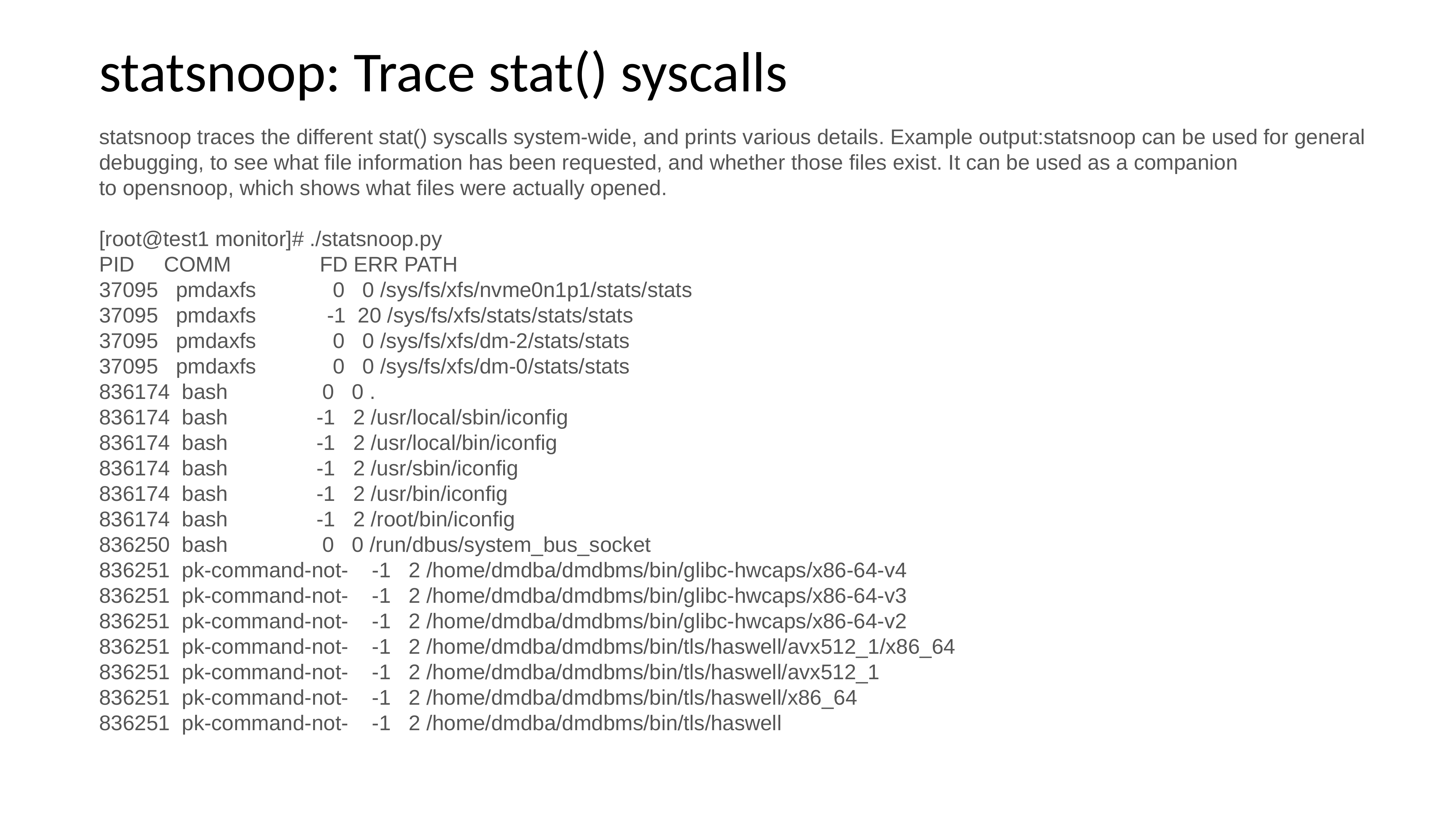

statsnoop: Trace stat() syscalls
statsnoop traces the different stat() syscalls system-wide, and prints various details. Example output:statsnoop can be used for general debugging, to see what file information has been requested, and whether those files exist. It can be used as a companion
to opensnoop, which shows what files were actually opened.

[root@test1 monitor]# ./statsnoop.py
PID     COMM               FD ERR PATH
37095   pmdaxfs             0   0 /sys/fs/xfs/nvme0n1p1/stats/stats
37095   pmdaxfs            -1  20 /sys/fs/xfs/stats/stats/stats
37095   pmdaxfs             0   0 /sys/fs/xfs/dm-2/stats/stats
37095   pmdaxfs             0   0 /sys/fs/xfs/dm-0/stats/stats
836174  bash                0   0 .
836174  bash               -1   2 /usr/local/sbin/iconfig
836174  bash               -1   2 /usr/local/bin/iconfig
836174  bash               -1   2 /usr/sbin/iconfig
836174  bash               -1   2 /usr/bin/iconfig
836174  bash               -1   2 /root/bin/iconfig
836250  bash                0   0 /run/dbus/system_bus_socket
836251  pk-command-not-    -1   2 /home/dmdba/dmdbms/bin/glibc-hwcaps/x86-64-v4
836251  pk-command-not-    -1   2 /home/dmdba/dmdbms/bin/glibc-hwcaps/x86-64-v3
836251  pk-command-not-    -1   2 /home/dmdba/dmdbms/bin/glibc-hwcaps/x86-64-v2
836251  pk-command-not-    -1   2 /home/dmdba/dmdbms/bin/tls/haswell/avx512_1/x86_64
836251  pk-command-not-    -1   2 /home/dmdba/dmdbms/bin/tls/haswell/avx512_1
836251  pk-command-not-    -1   2 /home/dmdba/dmdbms/bin/tls/haswell/x86_64
836251  pk-command-not-    -1   2 /home/dmdba/dmdbms/bin/tls/haswell